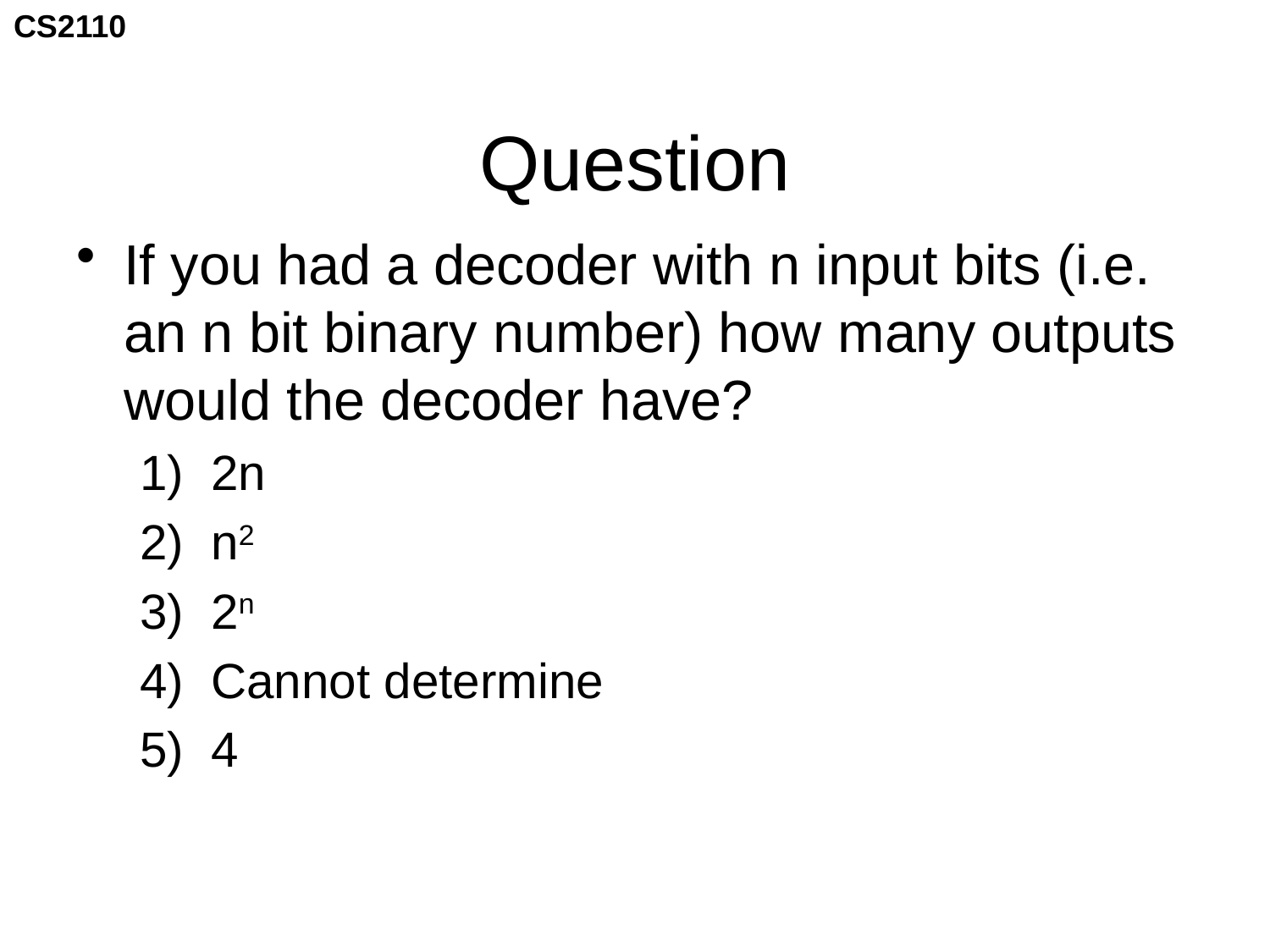

# Question
If you had a decoder with n input bits (i.e. an n bit binary number) how many outputs would the decoder have?
2n
n2
2n
Cannot determine
4